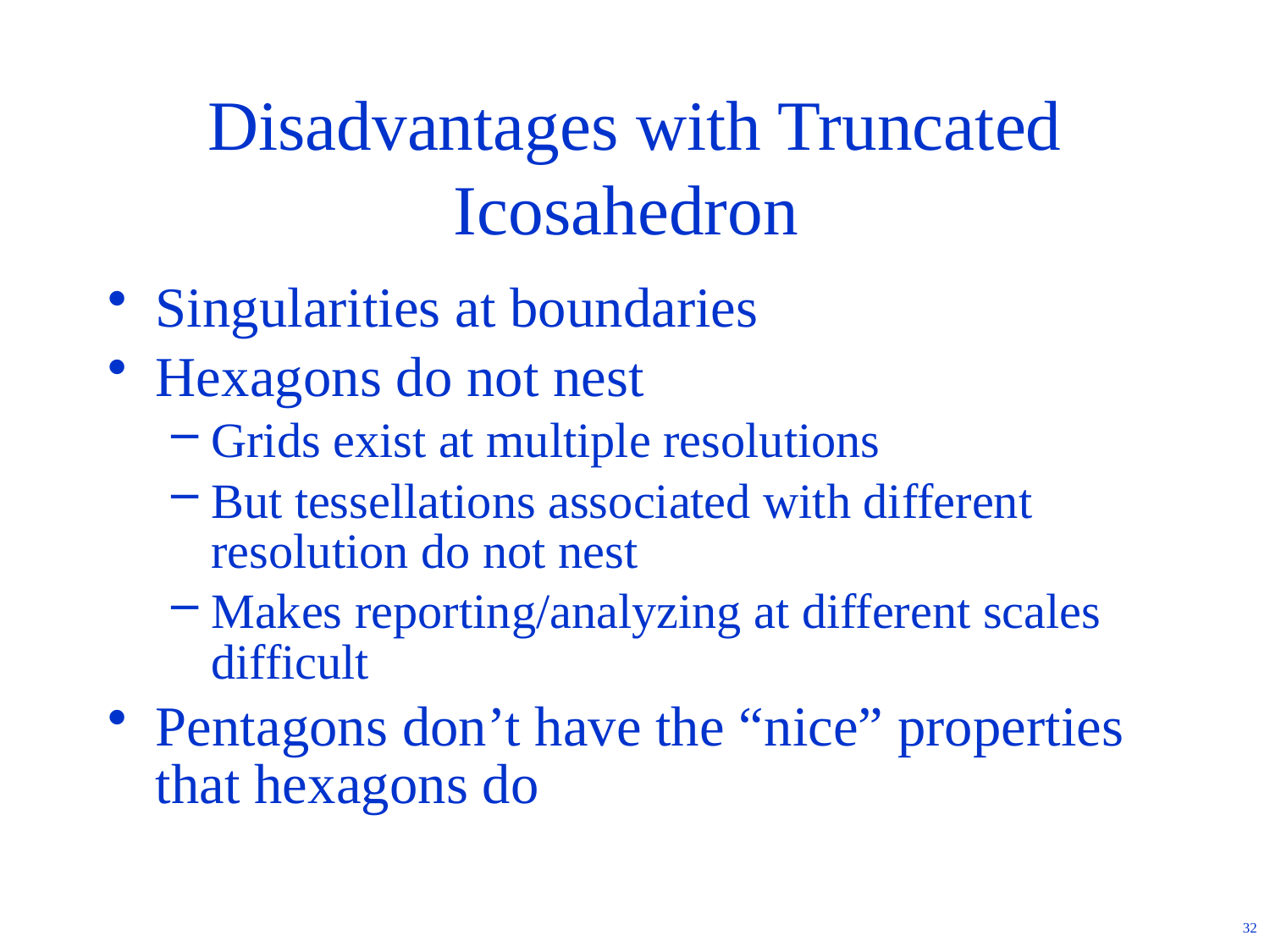

# Disadvantages with Truncated Icosahedron
Singularities at boundaries
Hexagons do not nest
Grids exist at multiple resolutions
But tessellations associated with different resolution do not nest
Makes reporting/analyzing at different scales difficult
Pentagons don’t have the “nice” properties that hexagons do

32